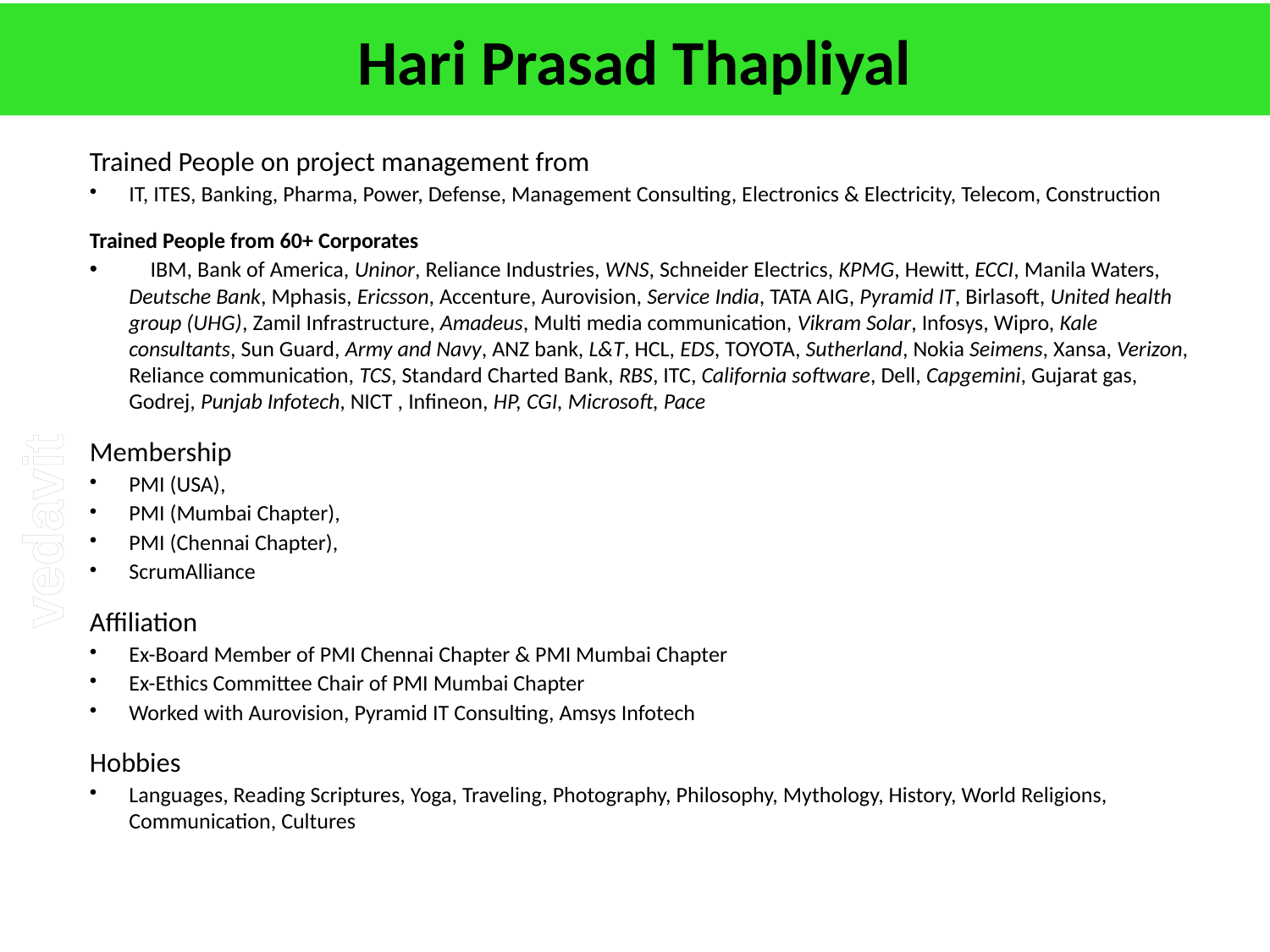

# Hari Prasad Thapliyal

Trained People on project management from
IT, ITES, Banking, Pharma, Power, Defense, Management Consulting, Electronics & Electricity, Telecom, Construction

Trained People from 60+ Corporates
	IBM, Bank of America, Uninor, Reliance Industries, WNS, Schneider Electrics, KPMG, Hewitt, ECCI, Manila Waters, Deutsche Bank, Mphasis, Ericsson, Accenture, Aurovision, Service India, TATA AIG, Pyramid IT, Birlasoft, United health group (UHG), Zamil Infrastructure, Amadeus, Multi media communication, Vikram Solar, Infosys, Wipro, Kale consultants, Sun Guard, Army and Navy, ANZ bank, L&T, HCL, EDS, TOYOTA, Sutherland, Nokia Seimens, Xansa, Verizon, Reliance communication, TCS, Standard Charted Bank, RBS, ITC, California software, Dell, Capgemini, Gujarat gas, Godrej, Punjab Infotech, NICT , Infineon, HP, CGI, Microsoft, Pace

Membership
PMI (USA),
PMI (Mumbai Chapter),
PMI (Chennai Chapter),
ScrumAlliance

Affiliation
Ex-Board Member of PMI Chennai Chapter & PMI Mumbai Chapter
Ex-Ethics Committee Chair of PMI Mumbai Chapter
Worked with Aurovision, Pyramid IT Consulting, Amsys Infotech

Hobbies
Languages, Reading Scriptures, Yoga, Traveling, Photography, Philosophy, Mythology, History, World Religions, Communication, Cultures